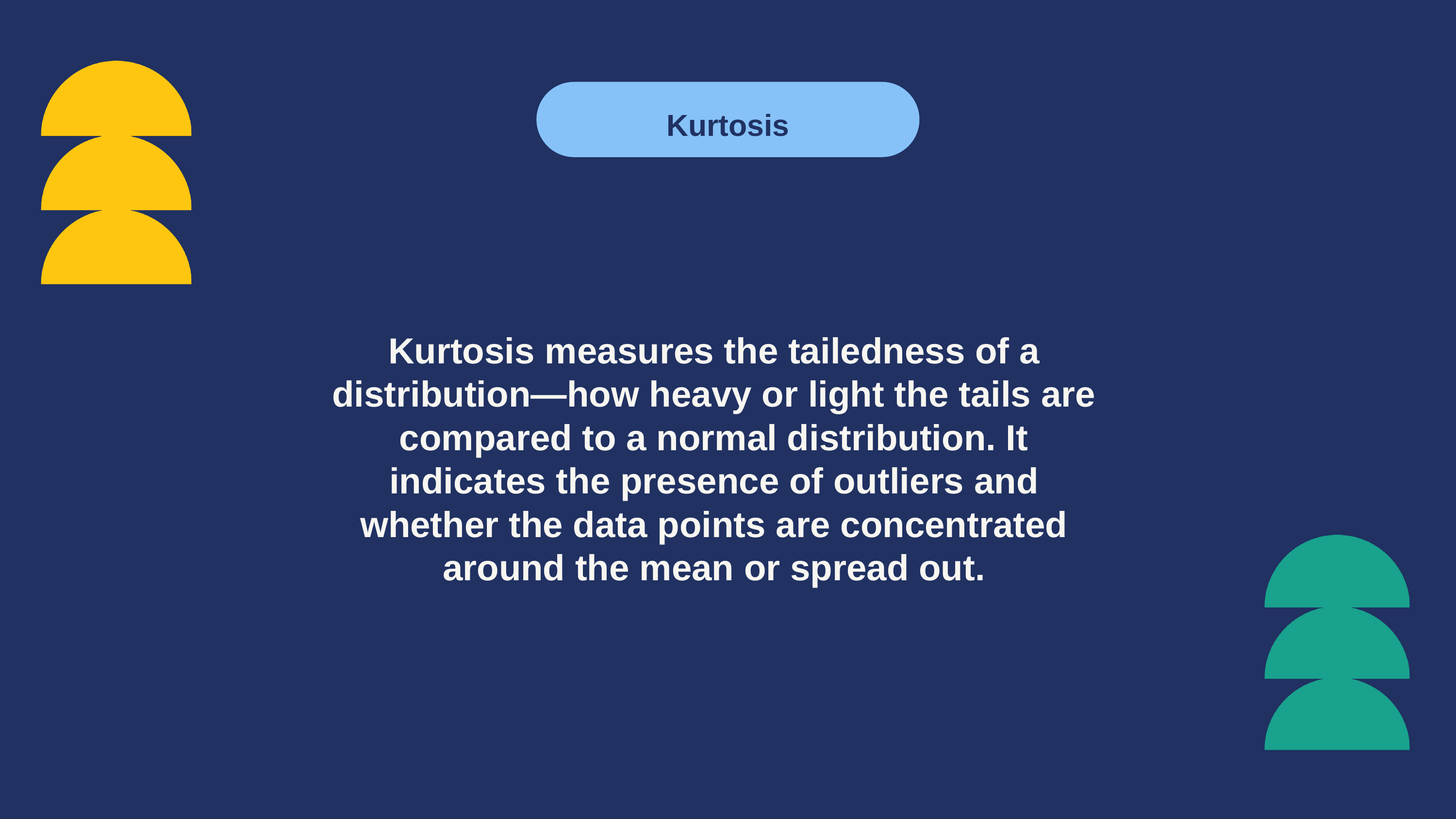

Kurtosis

Kurtosis measures the tailedness of a distribution—how heavy or light the tails are compared to a normal distribution. It indicates the presence of outliers and whether the data points are concentrated around the mean or spread out.

least
greatest